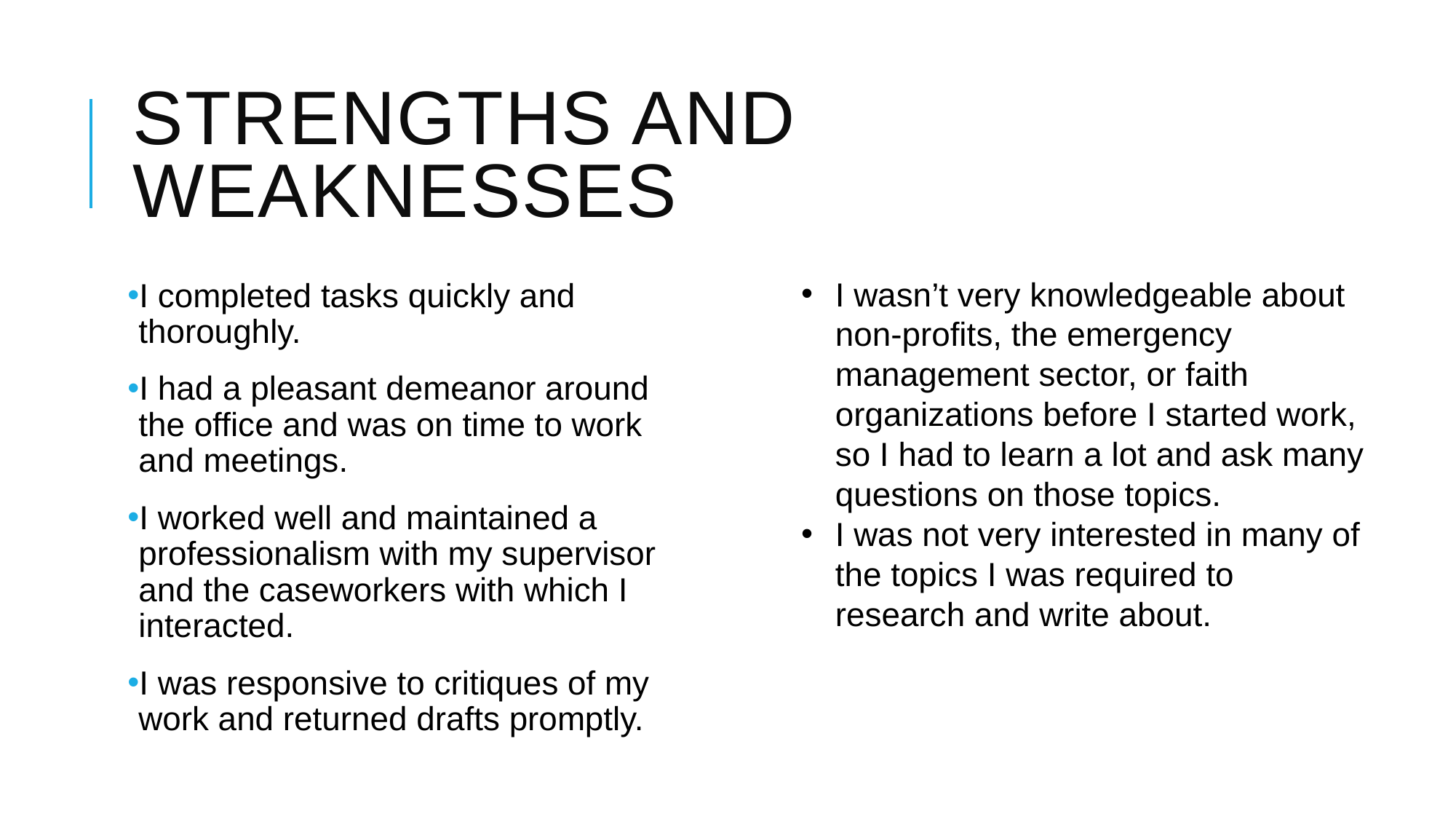

# Strengths and Weaknesses
I wasn’t very knowledgeable about non-profits, the emergency management sector, or faith organizations before I started work, so I had to learn a lot and ask many questions on those topics.
I was not very interested in many of the topics I was required to research and write about.

I completed tasks quickly and thoroughly.
I had a pleasant demeanor around the office and was on time to work and meetings.
I worked well and maintained a professionalism with my supervisor and the caseworkers with which I interacted.
I was responsive to critiques of my work and returned drafts promptly.